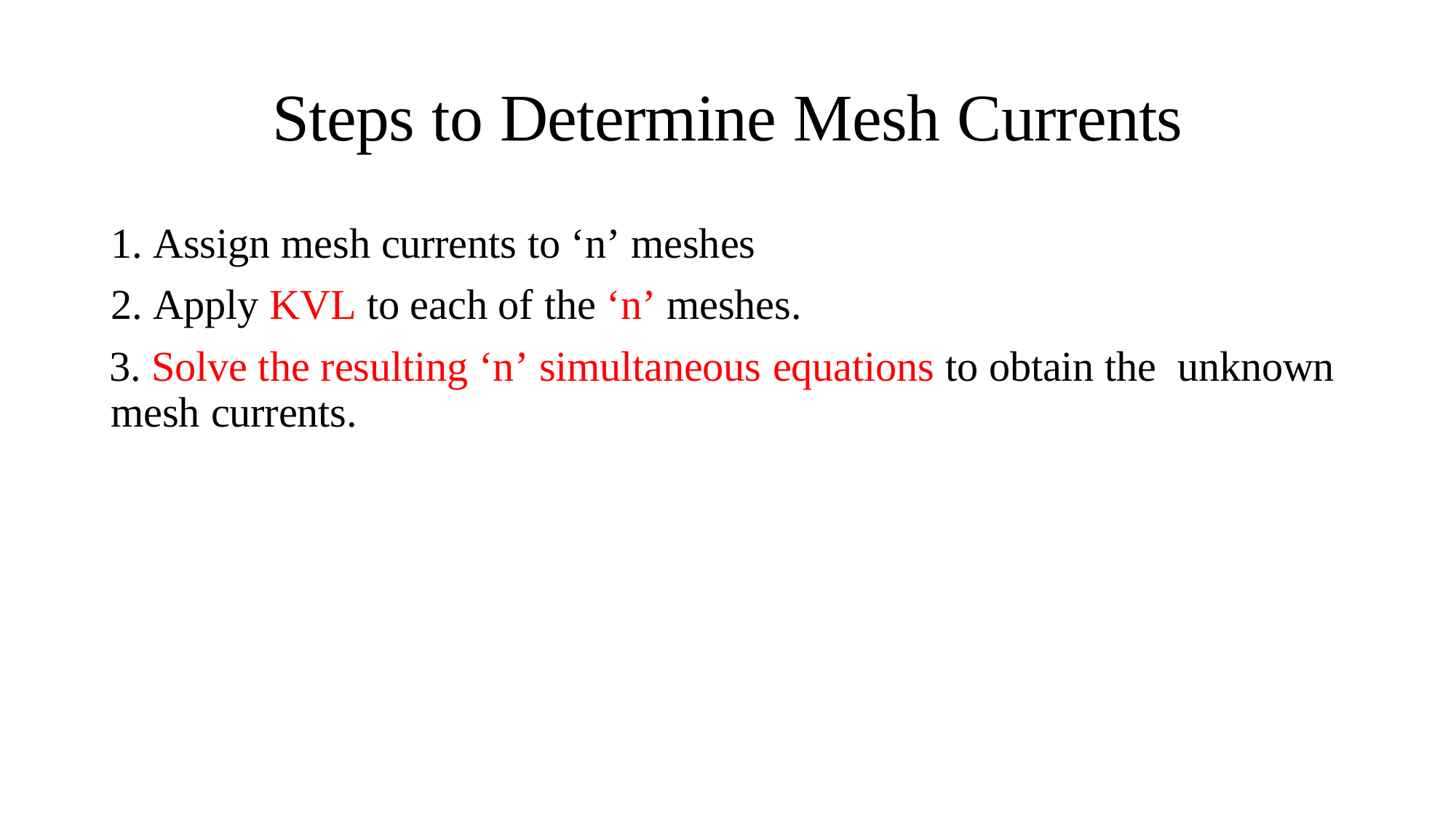

# Steps to Determine Mesh Currents
Assign mesh currents to ‘n’ meshes
Apply KVL to each of the ‘n’ meshes.
 Solve the resulting ‘n’ simultaneous equations to obtain the  unknown mesh currents.